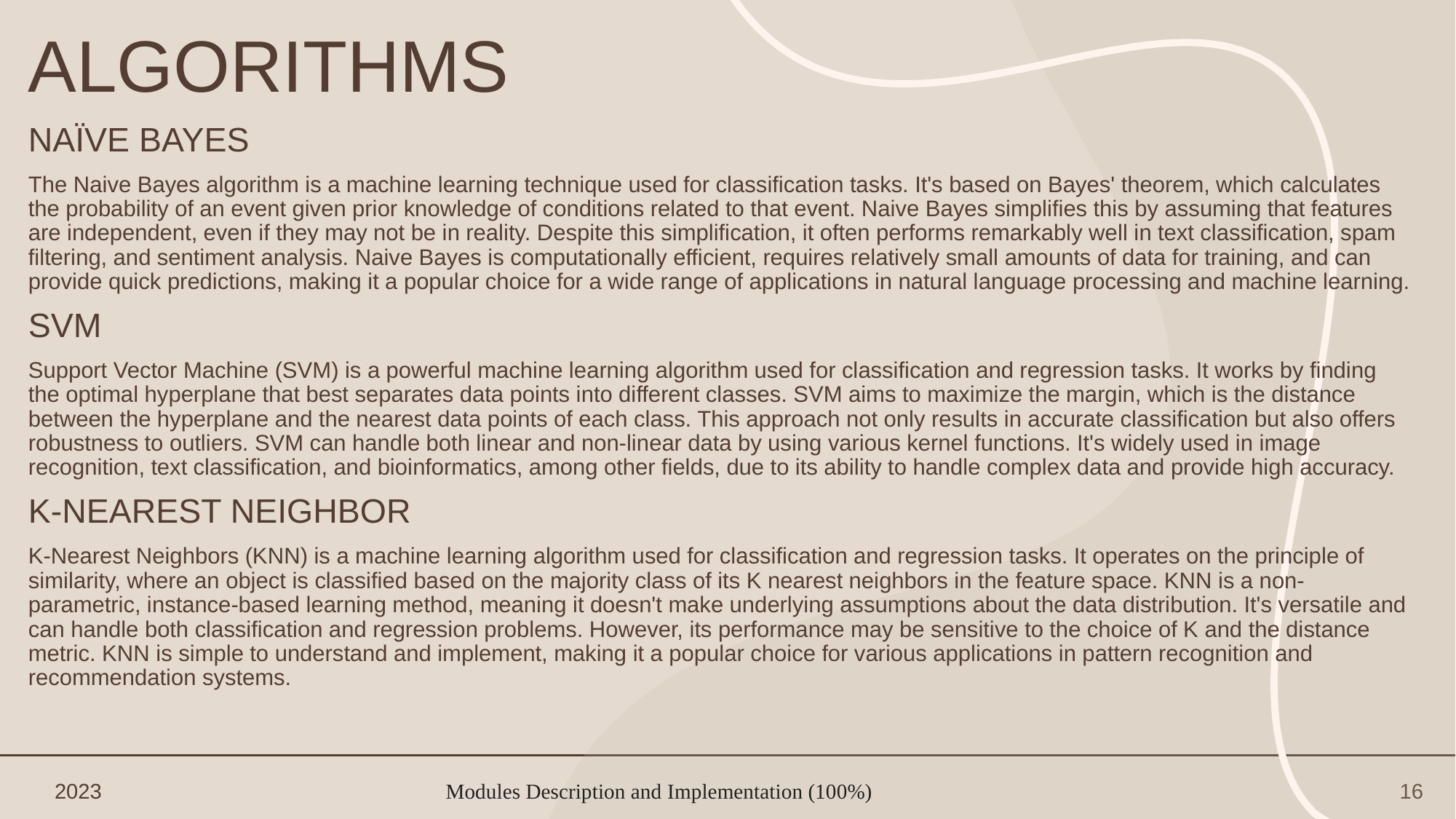

# ALGORITHMS
NAÏVE BAYES
The Naive Bayes algorithm is a machine learning technique used for classification tasks. It's based on Bayes' theorem, which calculates the probability of an event given prior knowledge of conditions related to that event. Naive Bayes simplifies this by assuming that features are independent, even if they may not be in reality. Despite this simplification, it often performs remarkably well in text classification, spam filtering, and sentiment analysis. Naive Bayes is computationally efficient, requires relatively small amounts of data for training, and can provide quick predictions, making it a popular choice for a wide range of applications in natural language processing and machine learning.
SVM
Support Vector Machine (SVM) is a powerful machine learning algorithm used for classification and regression tasks. It works by finding the optimal hyperplane that best separates data points into different classes. SVM aims to maximize the margin, which is the distance between the hyperplane and the nearest data points of each class. This approach not only results in accurate classification but also offers robustness to outliers. SVM can handle both linear and non-linear data by using various kernel functions. It's widely used in image recognition, text classification, and bioinformatics, among other fields, due to its ability to handle complex data and provide high accuracy.
K-NEAREST NEIGHBOR
K-Nearest Neighbors (KNN) is a machine learning algorithm used for classification and regression tasks. It operates on the principle of similarity, where an object is classified based on the majority class of its K nearest neighbors in the feature space. KNN is a non-parametric, instance-based learning method, meaning it doesn't make underlying assumptions about the data distribution. It's versatile and can handle both classification and regression problems. However, its performance may be sensitive to the choice of K and the distance metric. KNN is simple to understand and implement, making it a popular choice for various applications in pattern recognition and recommendation systems.

2023
 Modules Description and Implementation (100%)
16